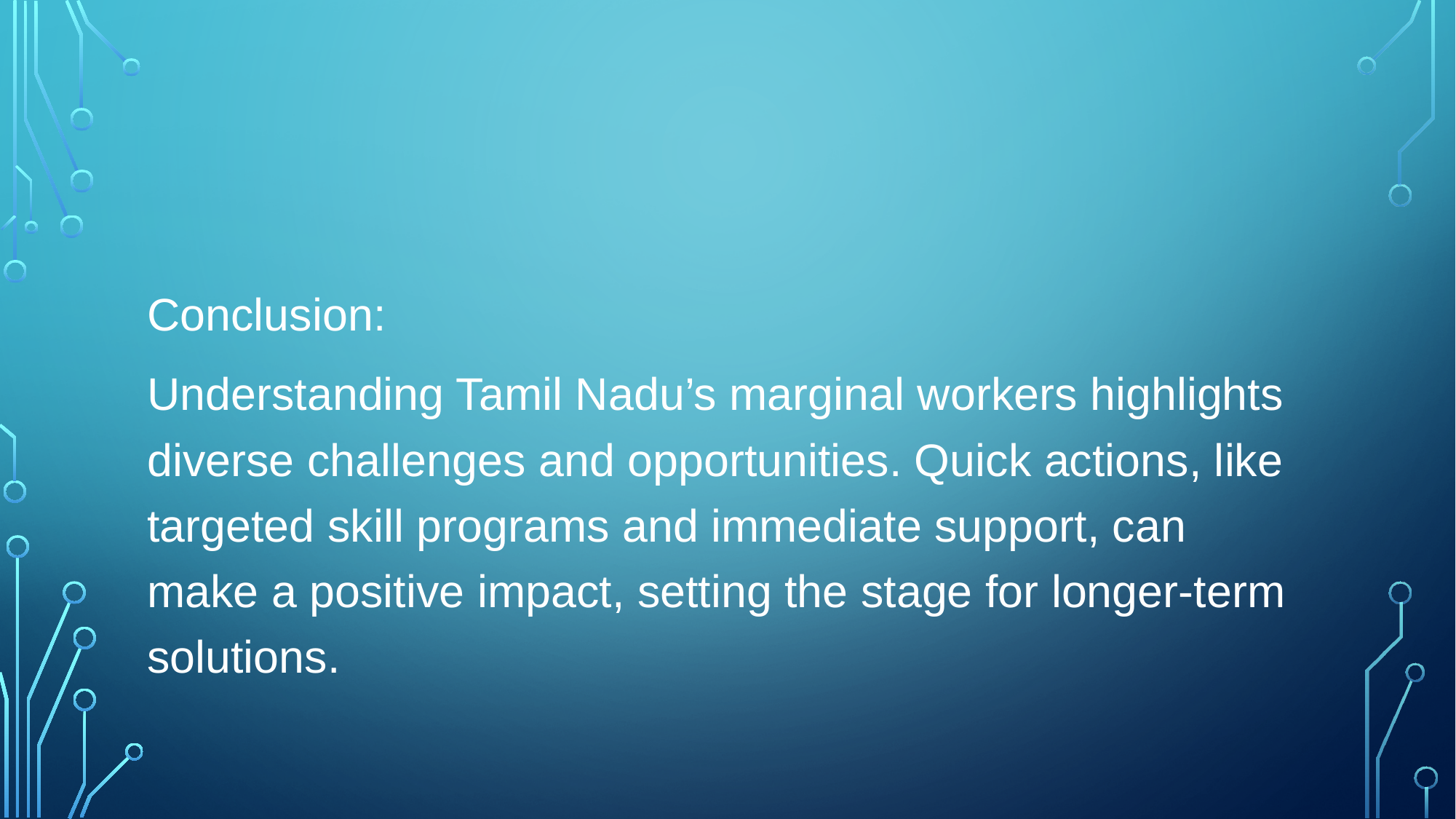

Conclusion:
Understanding Tamil Nadu’s marginal workers highlights diverse challenges and opportunities. Quick actions, like targeted skill programs and immediate support, can make a positive impact, setting the stage for longer-term solutions.